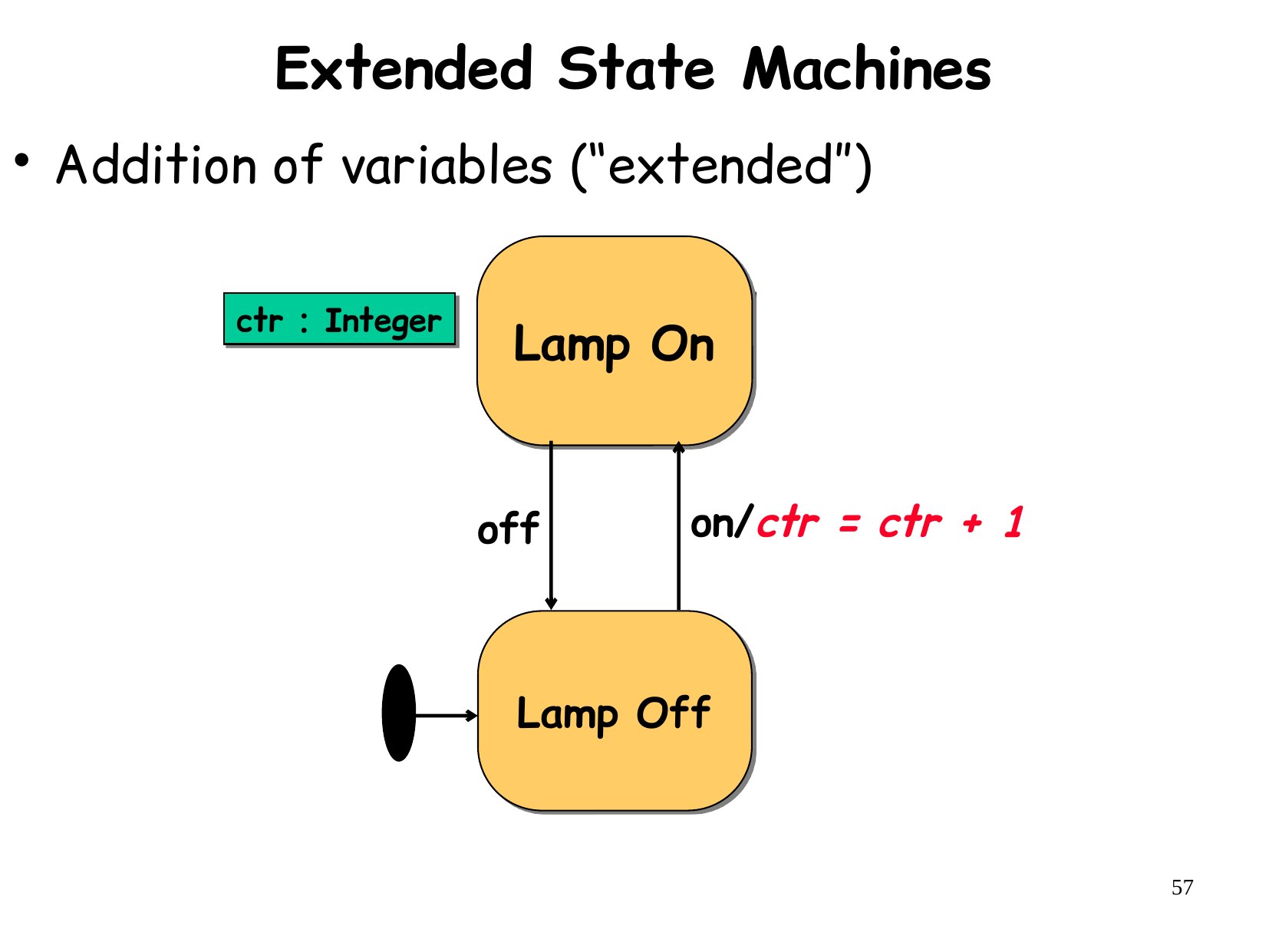

# Extended State Machines
Addition of variables (“extended”)

Lamp On

off

on/ctr = ctr + 1

Lamp Off

ctr : Integer